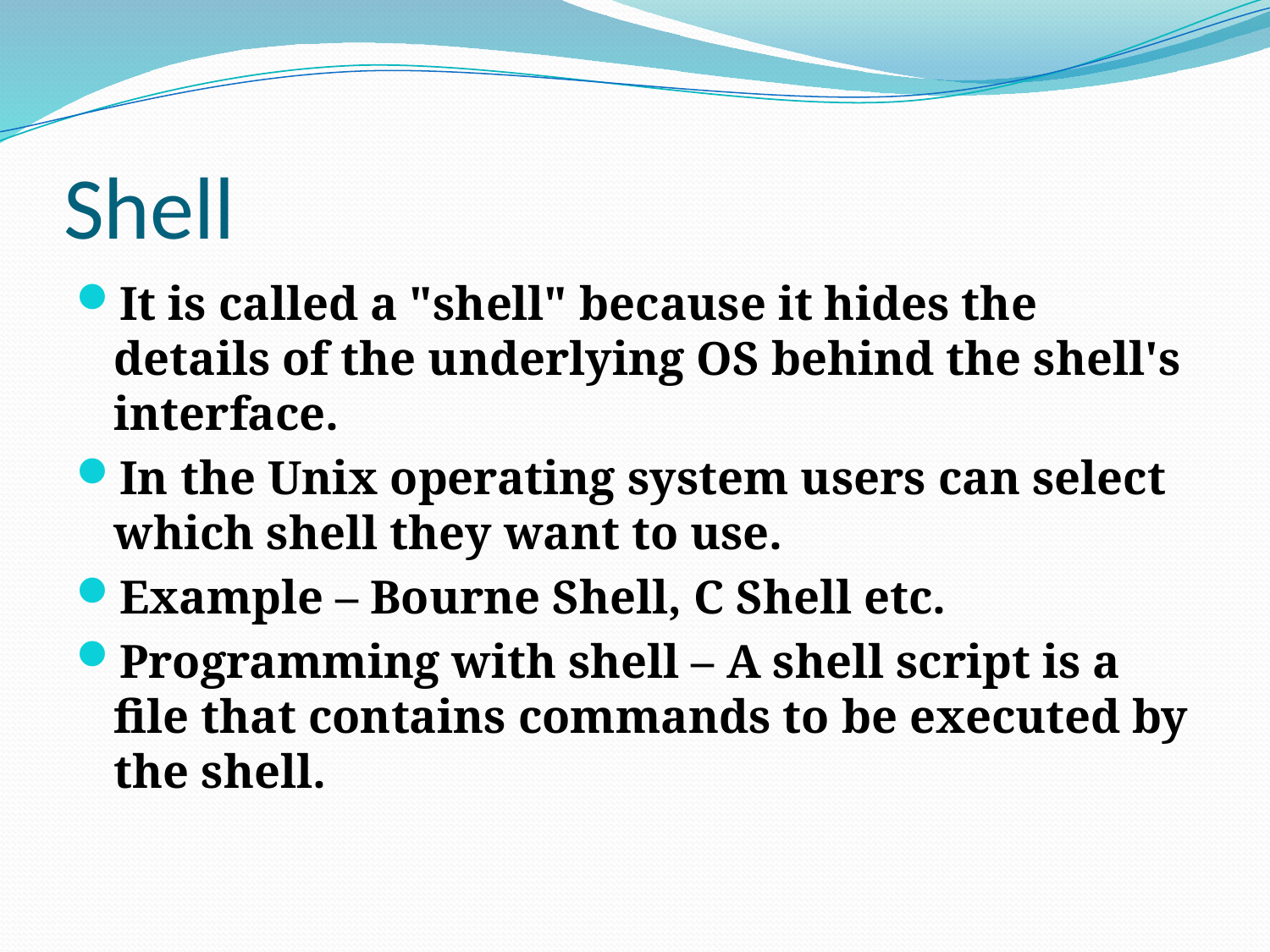

# Shell
It is called a "shell" because it hides the details of the underlying OS behind the shell's interface.
In the Unix operating system users can select which shell they want to use.
Example – Bourne Shell, C Shell etc.
Programming with shell – A shell script is a file that contains commands to be executed by the shell.